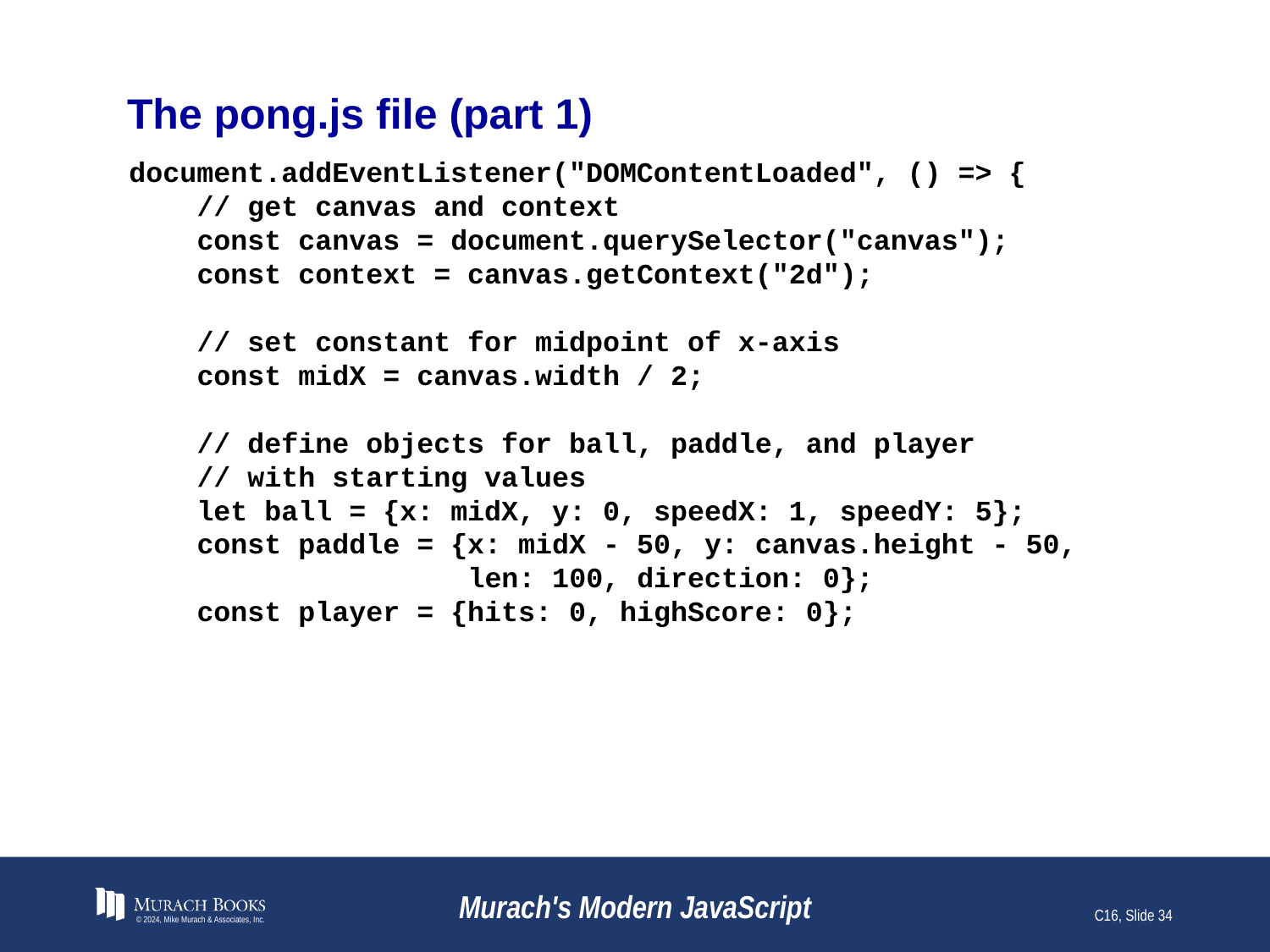

# The pong.js file (part 1)
document.addEventListener("DOMContentLoaded", () => {
    // get canvas and context
    const canvas = document.querySelector("canvas");
    const context = canvas.getContext("2d");

    // set constant for midpoint of x-axis
    const midX = canvas.width / 2;

    // define objects for ball, paddle, and player
    // with starting values
    let ball = {x: midX, y: 0, speedX: 1, speedY: 5};
    const paddle = {x: midX - 50, y: canvas.height - 50,
                    len: 100, direction: 0};
    const player = {hits: 0, highScore: 0};

© 2024, Mike Murach & Associates, Inc.
Murach's Modern JavaScript

C16, Slide 34